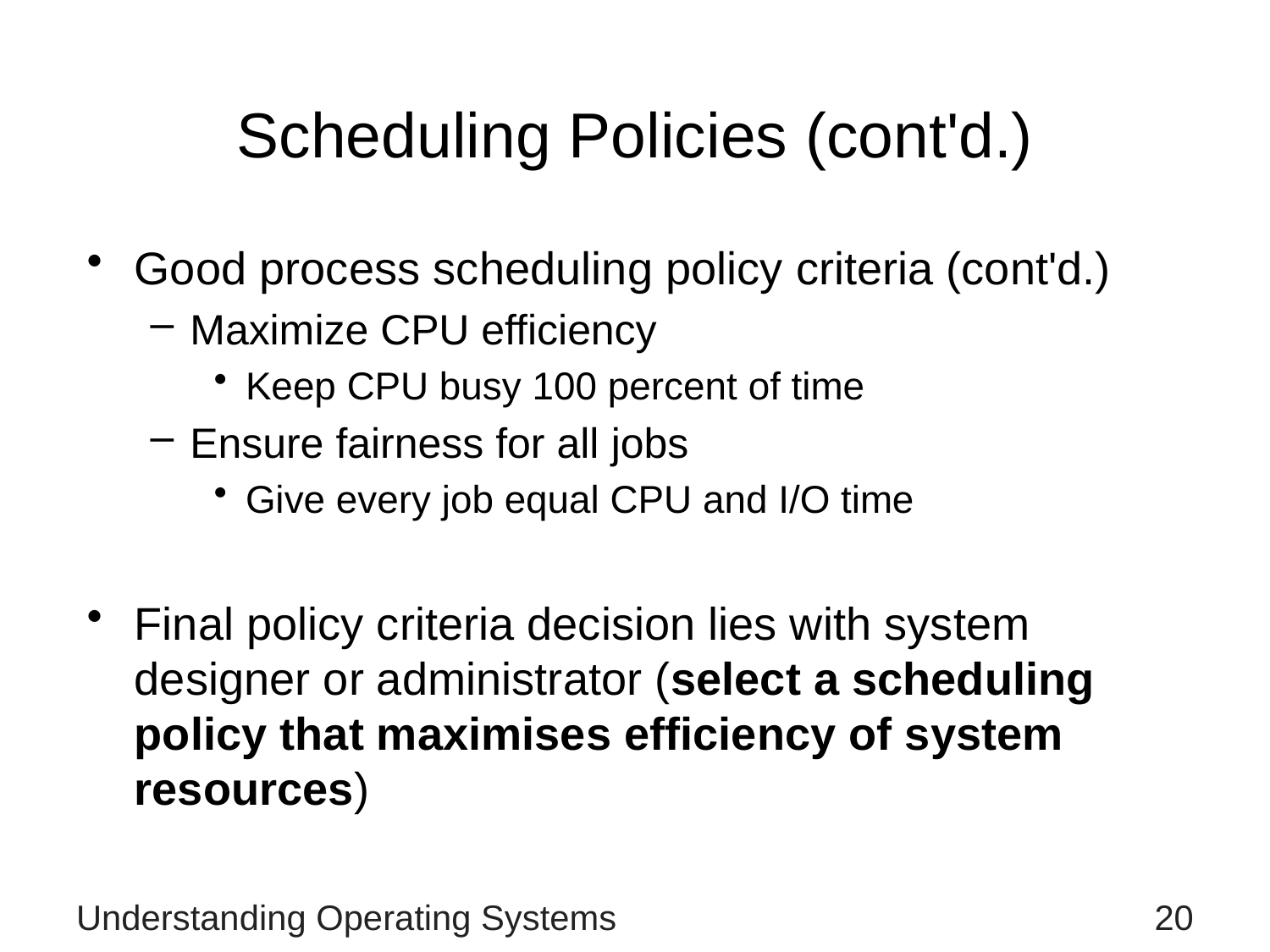

# Scheduling Policies (cont'd.)
Good process scheduling policy criteria (cont'd.)
Maximize CPU efficiency
Keep CPU busy 100 percent of time
Ensure fairness for all jobs
Give every job equal CPU and I/O time

Final policy criteria decision lies with system designer or administrator (select a scheduling policy that maximises efficiency of system resources)
Understanding Operating Systems
20